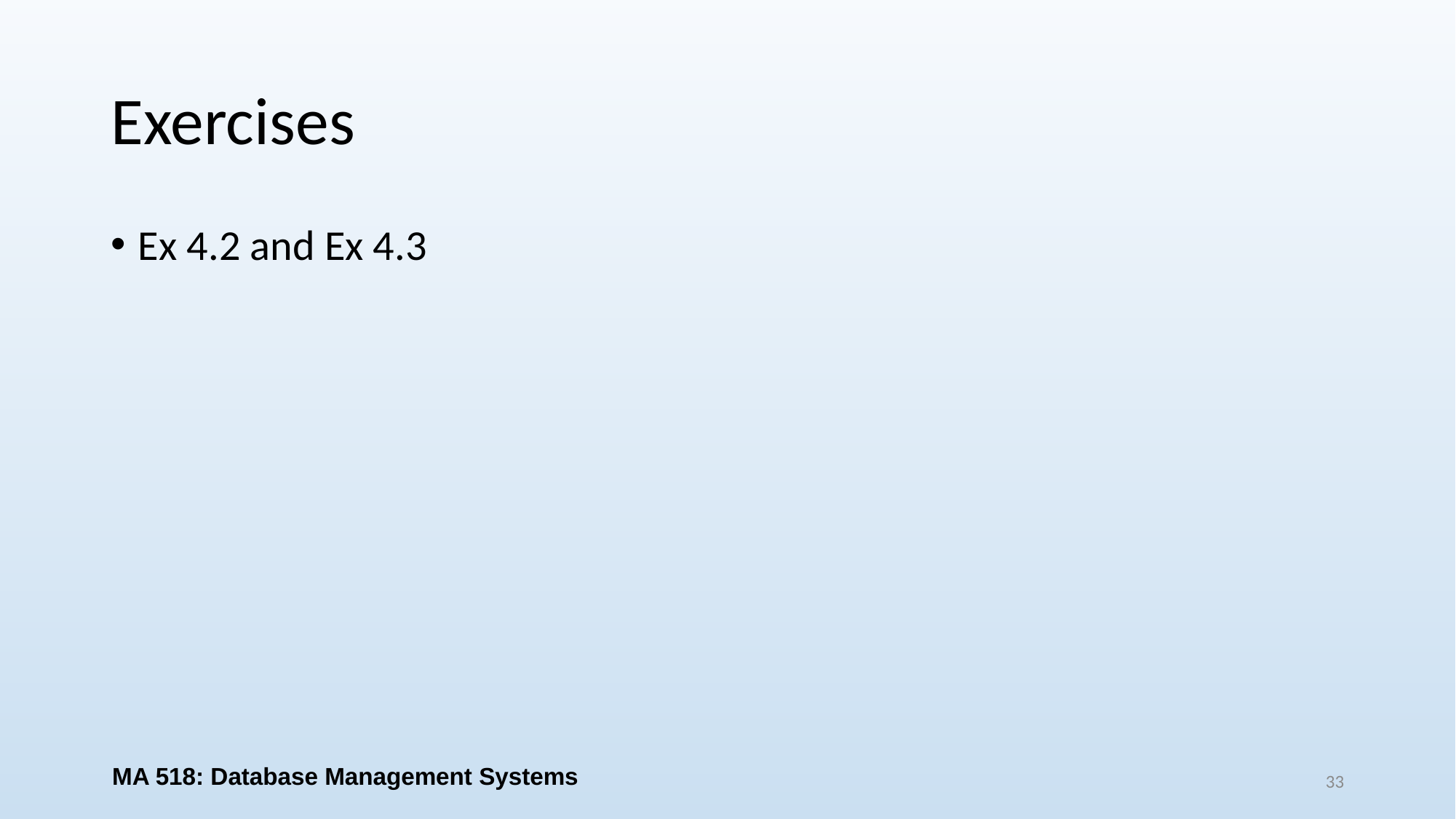

# Exercises
Ex 4.2 and Ex 4.3
MA 518: Database Management Systems
33